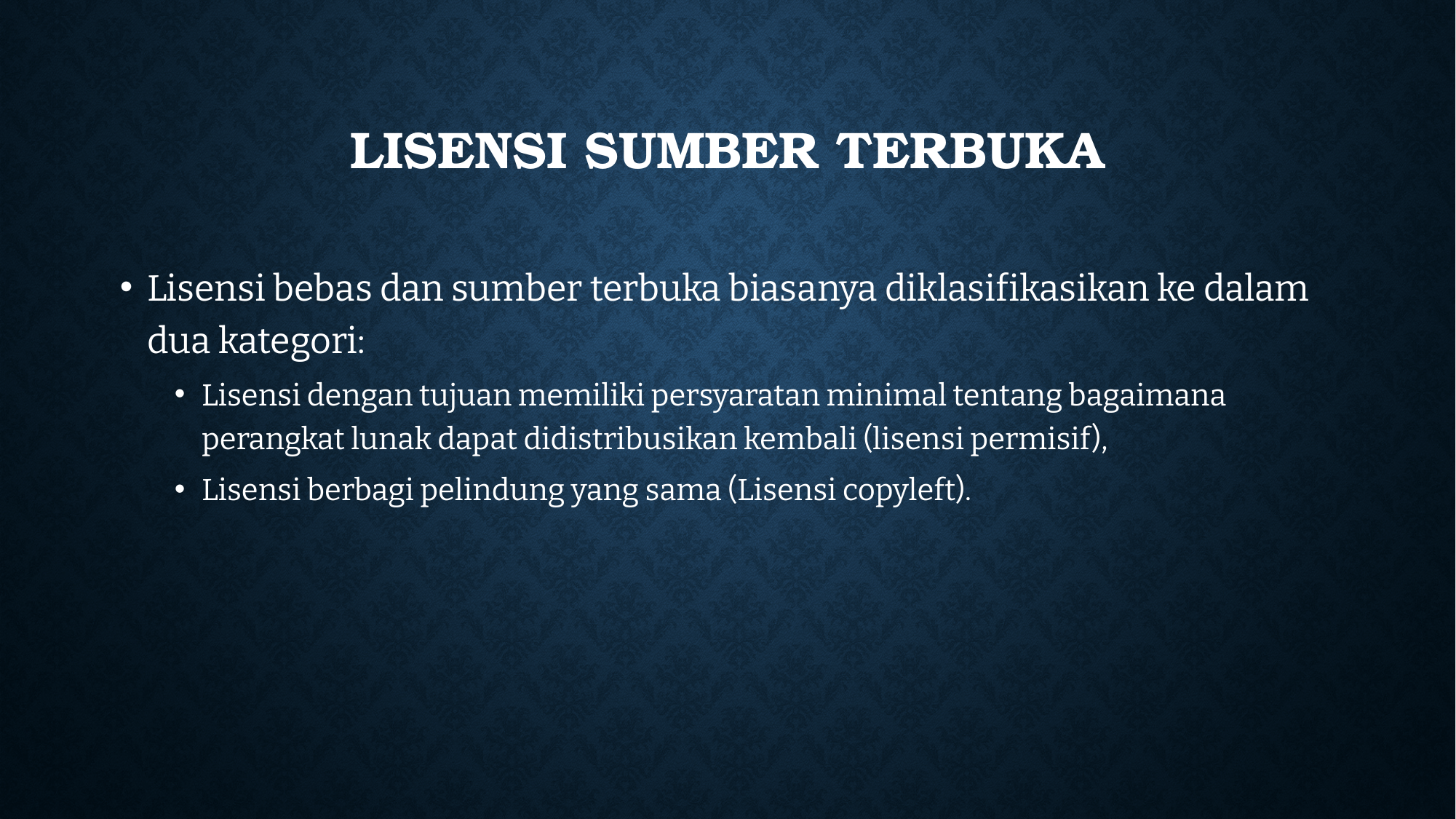

Lisensi sumber terbuka
Lisensi bebas dan sumber terbuka biasanya diklasifikasikan ke dalam dua kategori:
Lisensi dengan tujuan memiliki persyaratan minimal tentang bagaimana perangkat lunak dapat didistribusikan kembali (lisensi permisif),
Lisensi berbagi pelindung yang sama (Lisensi copyleft).